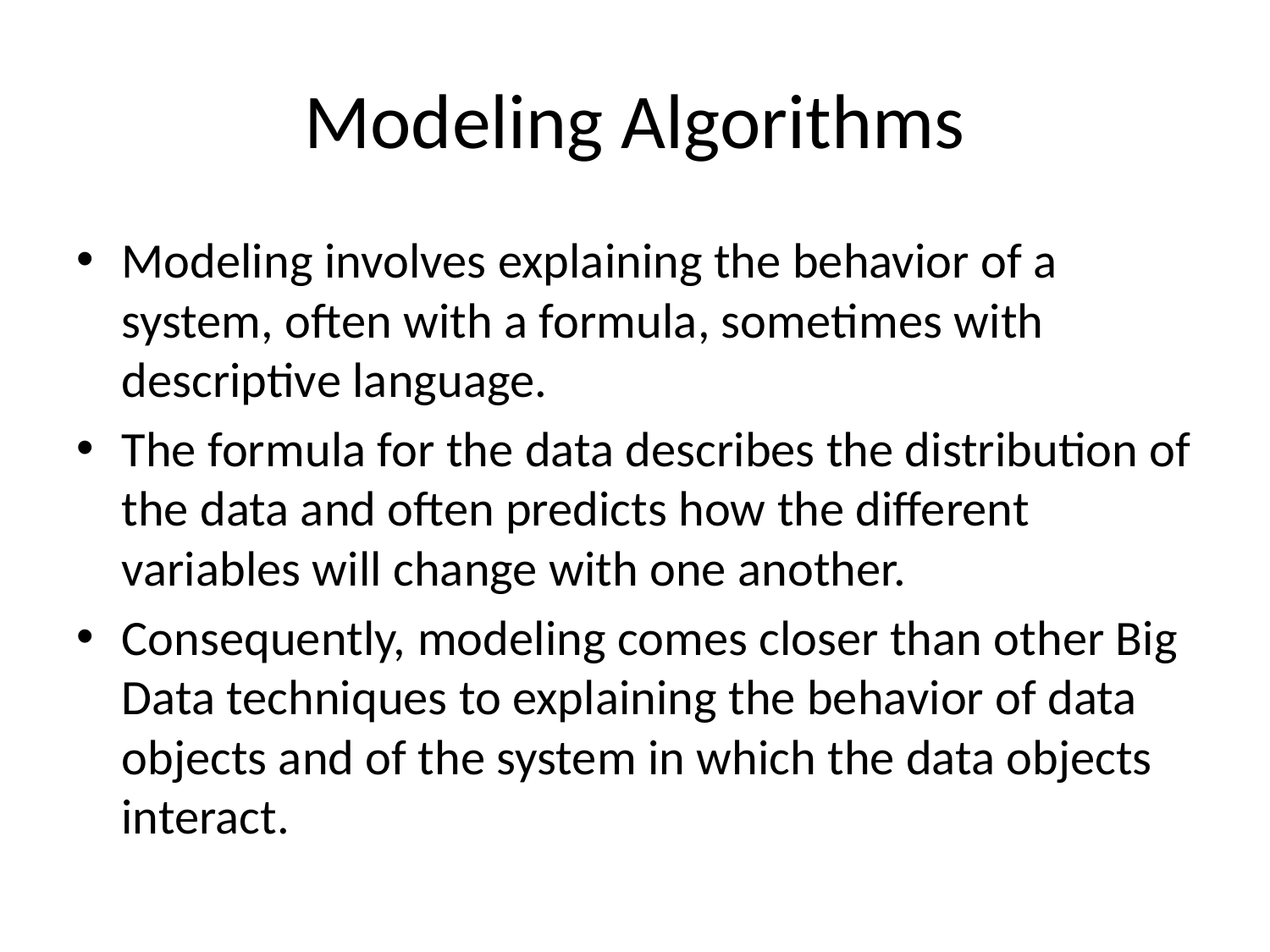

# Modeling Algorithms
Modeling involves explaining the behavior of a system, often with a formula, sometimes with descriptive language.
The formula for the data describes the distribution of the data and often predicts how the different variables will change with one another.
Consequently, modeling comes closer than other Big Data techniques to explaining the behavior of data objects and of the system in which the data objects interact.